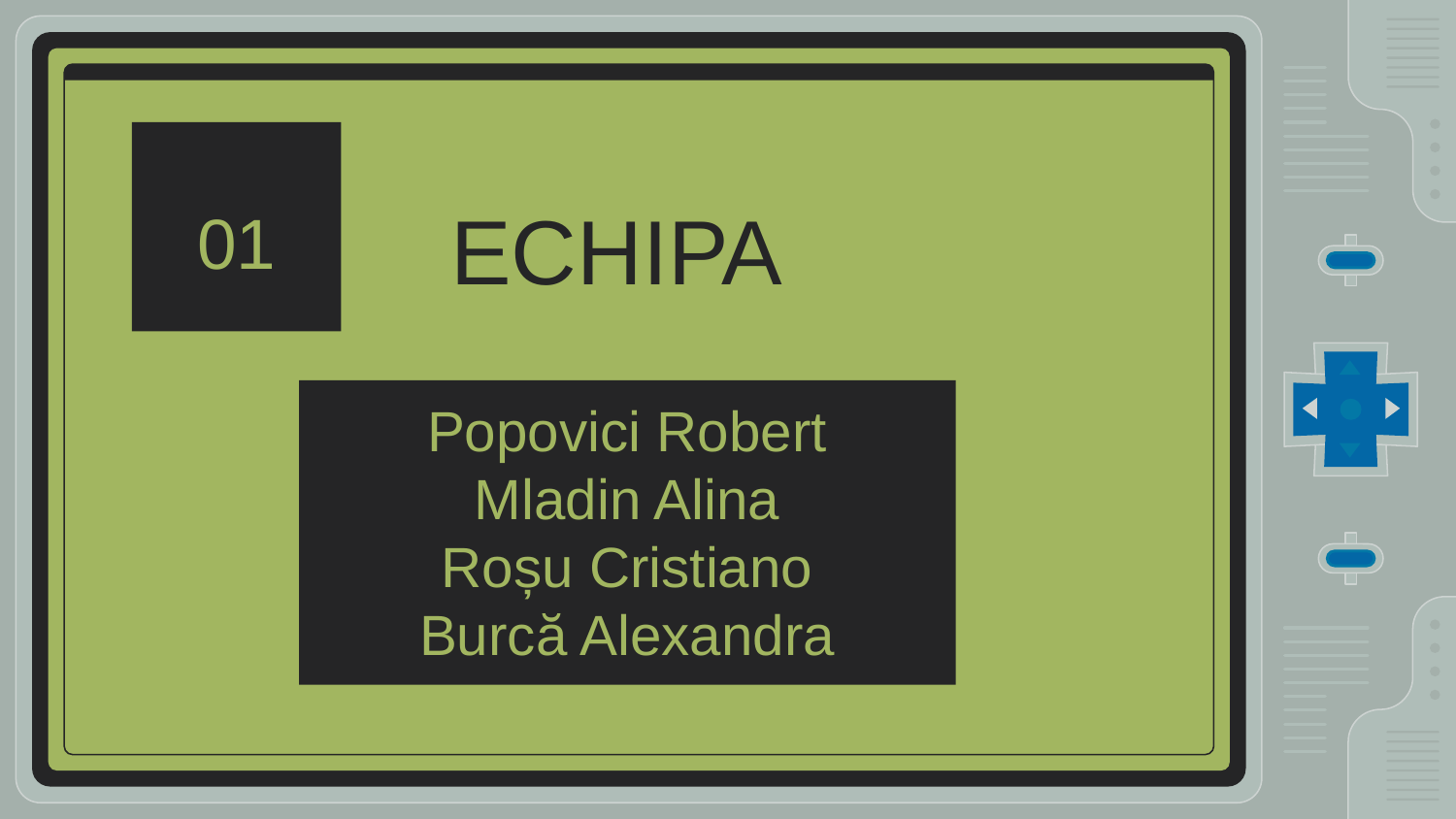

01
# ECHIPA

Popovici Robert
Mladin Alina
Roșu Cristiano
Burcă Alexandra